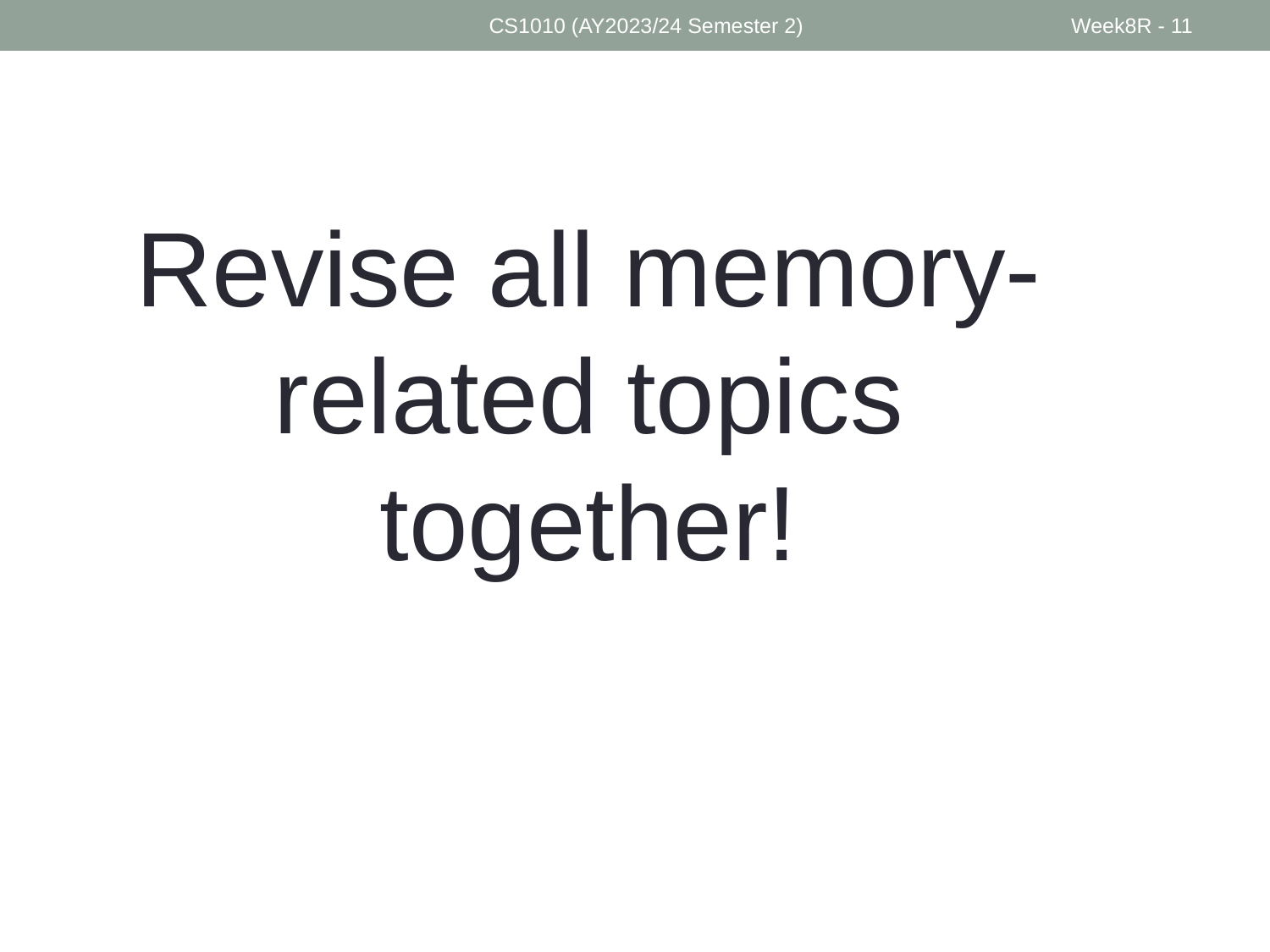

CS1010 (AY2023/24 Semester 2)
Week8R - 11
Revise all memory-related topics together!